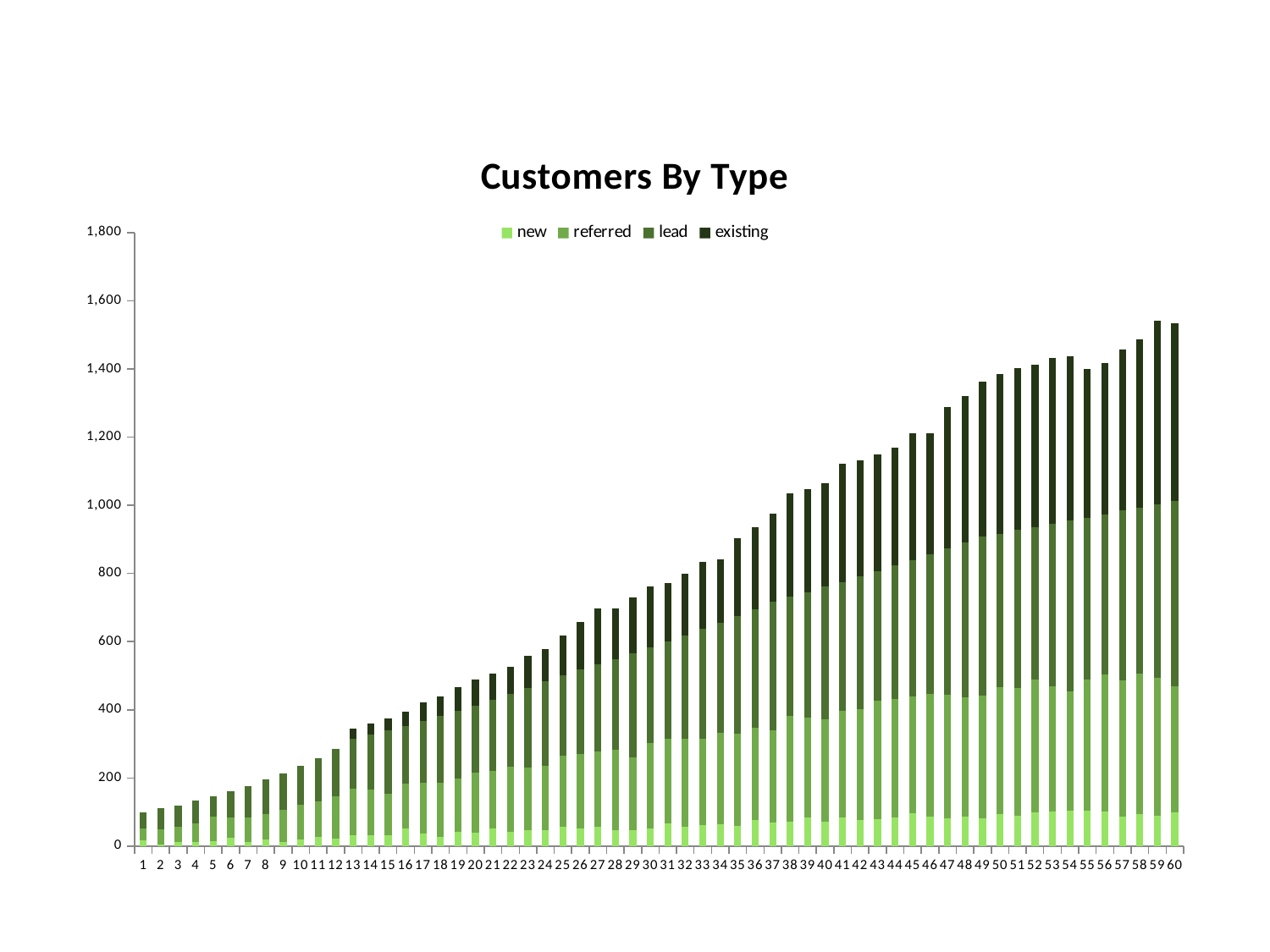

### Chart: Customers By Type

| Category | new | referred | lead | existing |
|---|---|---|---|---|
| 1 | 17.0 | 35.0 | 48.0 | 0.0 |
| 2 | 4.0 | 45.0 | 62.0 | 0.0 |
| 3 | 11.0 | 46.0 | 63.0 | 0.0 |
| 4 | 12.0 | 56.0 | 65.0 | 0.0 |
| 5 | 15.0 | 71.0 | 61.0 | 0.0 |
| 6 | 24.0 | 59.0 | 78.0 | 0.0 |
| 7 | 12.0 | 72.0 | 93.0 | 0.0 |
| 8 | 19.0 | 75.0 | 101.0 | 0.0 |
| 9 | 12.0 | 95.0 | 107.0 | 0.0 |
| 10 | 20.0 | 101.0 | 115.0 | 0.0 |
| 11 | 28.0 | 103.0 | 128.0 | 0.0 |
| 12 | 23.0 | 123.0 | 139.0 | 0.0 |
| 13 | 33.0 | 135.0 | 146.0 | 30.0 |
| 14 | 31.0 | 136.0 | 160.0 | 32.0 |
| 15 | 33.0 | 122.0 | 184.0 | 35.0 |
| 16 | 52.0 | 131.0 | 170.0 | 42.0 |
| 17 | 37.0 | 148.0 | 182.0 | 56.0 |
| 18 | 28.0 | 159.0 | 195.0 | 57.0 |
| 19 | 43.0 | 155.0 | 199.0 | 69.0 |
| 20 | 40.0 | 177.0 | 196.0 | 77.0 |
| 21 | 52.0 | 169.0 | 209.0 | 76.0 |
| 22 | 42.0 | 192.0 | 212.0 | 81.0 |
| 23 | 47.0 | 183.0 | 235.0 | 94.0 |
| 24 | 46.0 | 190.0 | 247.0 | 94.0 |
| 25 | 57.0 | 208.0 | 237.0 | 115.0 |
| 26 | 53.0 | 218.0 | 247.0 | 140.0 |
| 27 | 57.0 | 221.0 | 255.0 | 165.0 |
| 28 | 48.0 | 234.0 | 267.0 | 148.0 |
| 29 | 47.0 | 214.0 | 305.0 | 164.0 |
| 30 | 51.0 | 253.0 | 278.0 | 181.0 |
| 31 | 67.0 | 247.0 | 286.0 | 173.0 |
| 32 | 57.0 | 259.0 | 302.0 | 181.0 |
| 33 | 63.0 | 253.0 | 321.0 | 196.0 |
| 34 | 65.0 | 267.0 | 323.0 | 186.0 |
| 35 | 59.0 | 271.0 | 345.0 | 228.0 |
| 36 | 76.0 | 272.0 | 348.0 | 240.0 |
| 37 | 69.0 | 272.0 | 375.0 | 259.0 |
| 38 | 73.0 | 310.0 | 348.0 | 305.0 |
| 39 | 83.0 | 294.0 | 368.0 | 303.0 |
| 40 | 73.0 | 298.0 | 390.0 | 303.0 |
| 41 | 83.0 | 314.0 | 378.0 | 346.0 |
| 42 | 77.0 | 326.0 | 388.0 | 341.0 |
| 43 | 80.0 | 346.0 | 381.0 | 343.0 |
| 44 | 83.0 | 349.0 | 391.0 | 346.0 |
| 45 | 97.0 | 341.0 | 401.0 | 373.0 |
| 46 | 86.0 | 360.0 | 410.0 | 355.0 |
| 47 | 82.0 | 362.0 | 430.0 | 413.0 |
| 48 | 87.0 | 350.0 | 453.0 | 430.0 |
| 49 | 82.0 | 359.0 | 468.0 | 454.0 |
| 50 | 93.0 | 373.0 | 451.0 | 468.0 |
| 51 | 89.0 | 376.0 | 462.0 | 476.0 |
| 52 | 100.0 | 389.0 | 447.0 | 477.0 |
| 53 | 102.0 | 366.0 | 478.0 | 485.0 |
| 54 | 103.0 | 352.0 | 500.0 | 481.0 |
| 55 | 103.0 | 385.0 | 476.0 | 435.0 |
| 56 | 102.0 | 401.0 | 471.0 | 443.0 |
| 57 | 86.0 | 400.0 | 498.0 | 472.0 |
| 58 | 95.0 | 411.0 | 488.0 | 492.0 |
| 59 | 88.0 | 405.0 | 511.0 | 537.0 |
| 60 | 99.0 | 369.0 | 545.0 | 521.0 |